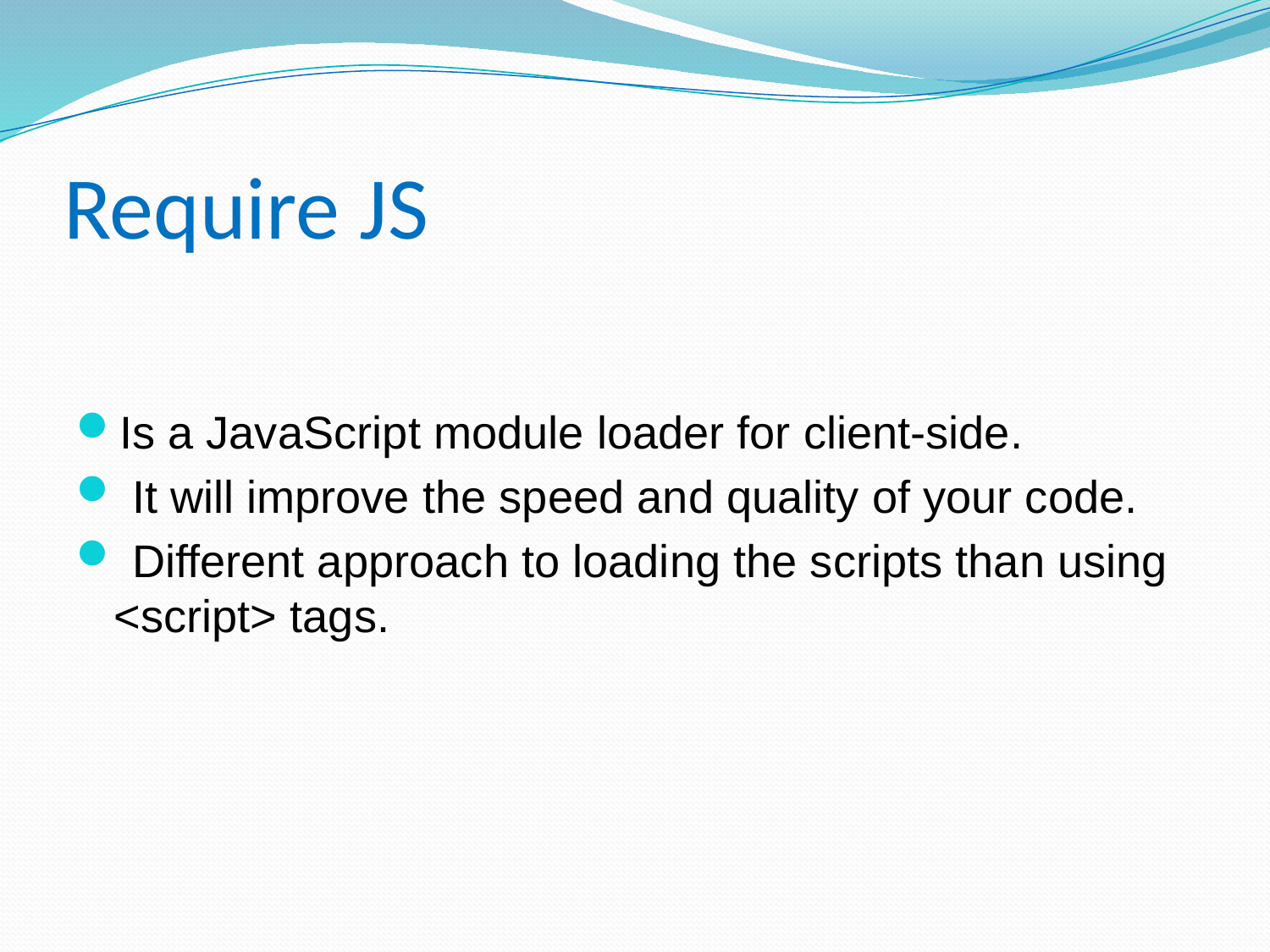

# Require JS

Is a JavaScript module loader for client-side.
 It will improve the speed and quality of your code.
 Different approach to loading the scripts than using <script> tags.